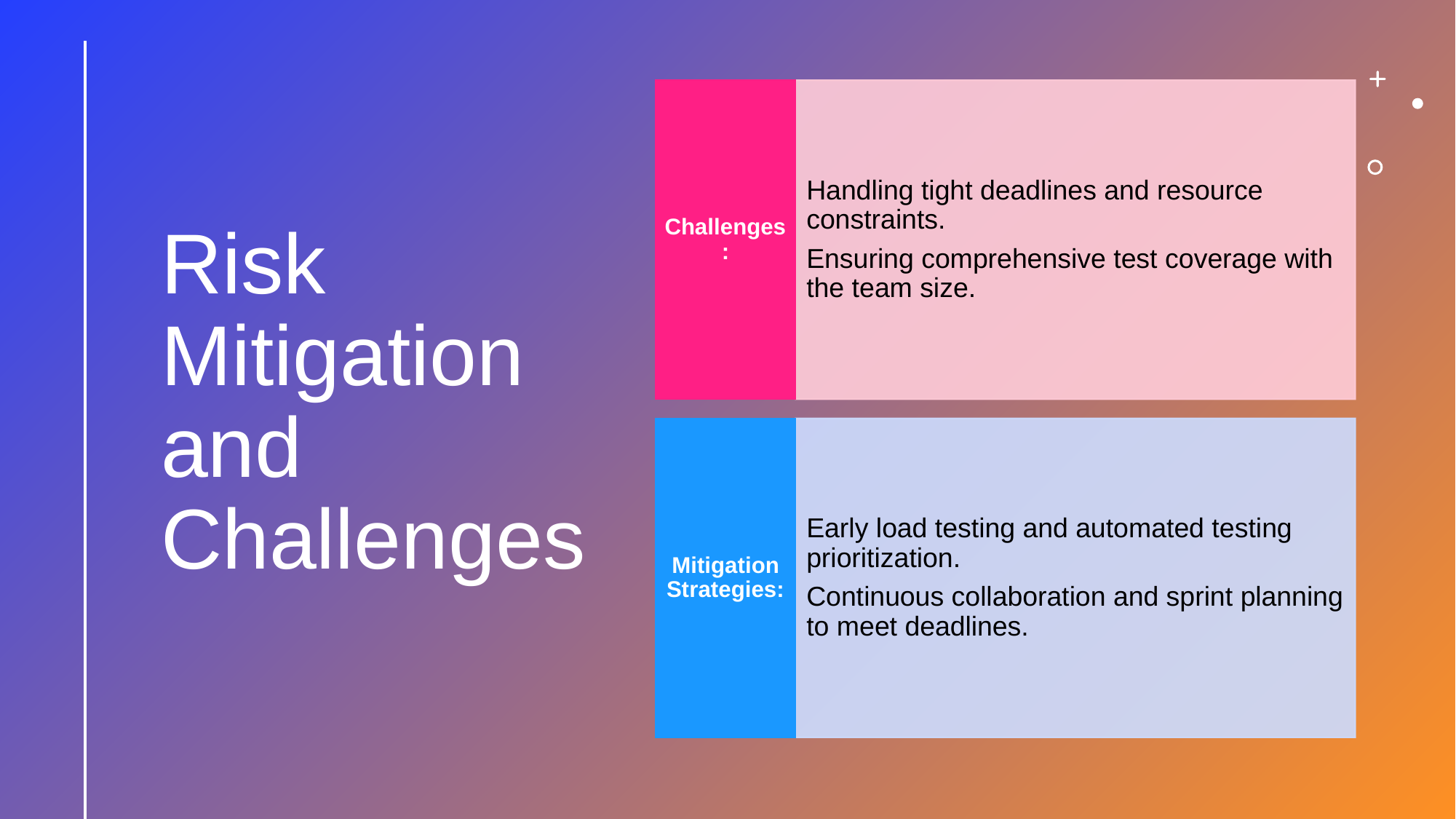

# Risk Mitigation and Challenges

Handling tight deadlines and resource constraints.
Ensuring comprehensive test coverage with the team size.
Challenges:
Early load testing and automated testing prioritization.
Continuous collaboration and sprint planning to meet deadlines.
Mitigation Strategies: